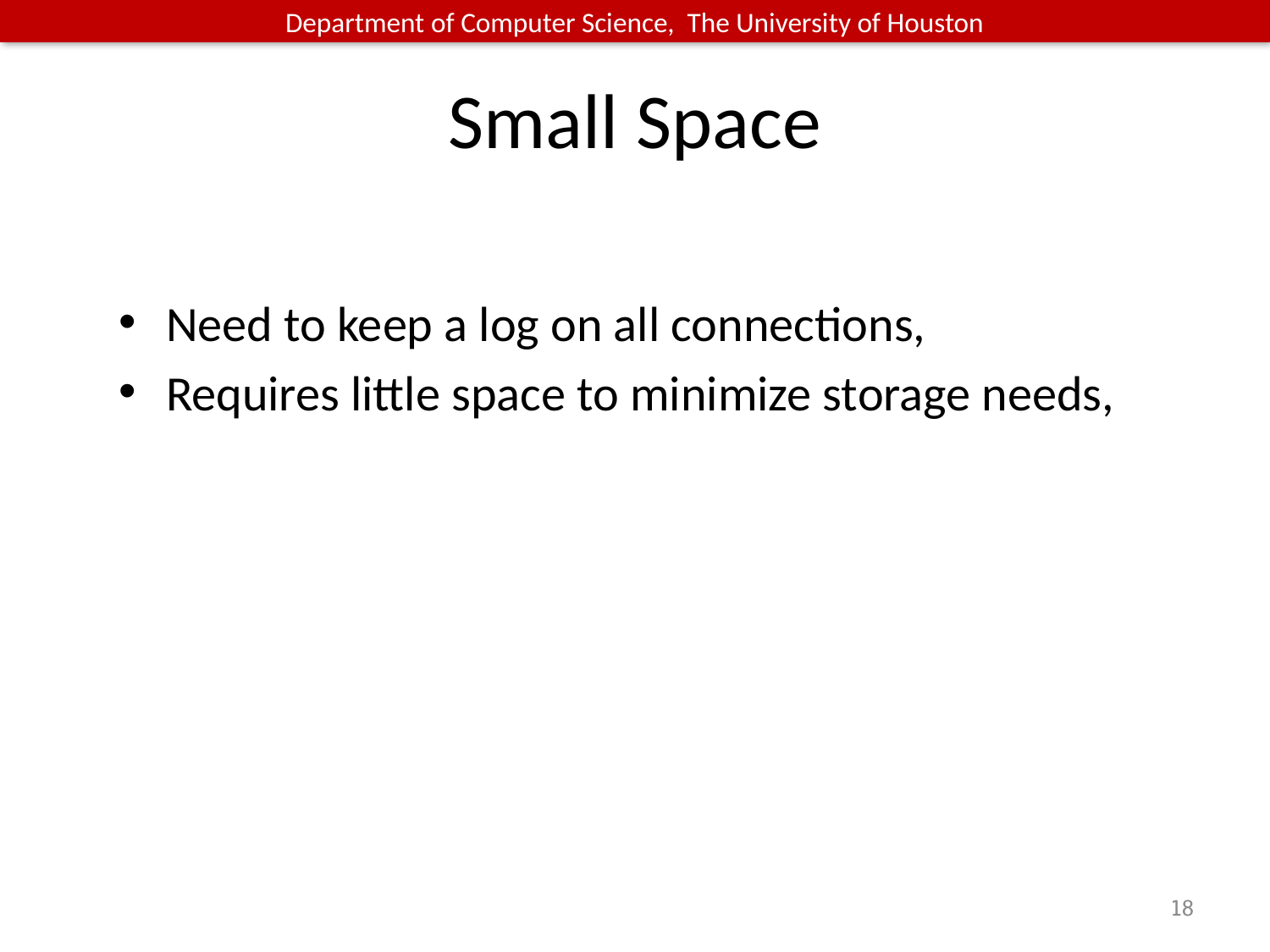

# Small Space
Need to keep a log on all connections,
Requires little space to minimize storage needs,

18